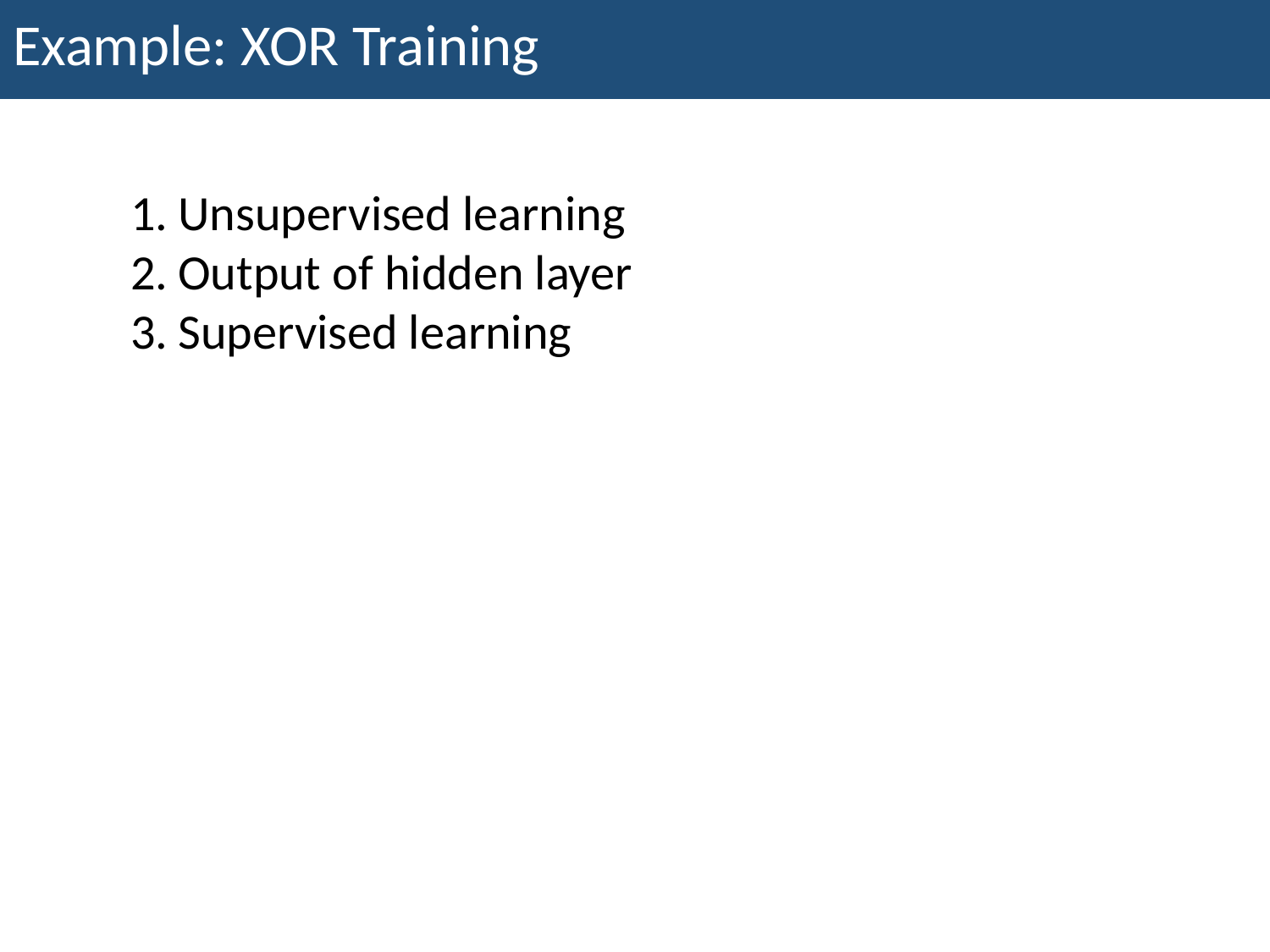

Example: XOR Training
Unsupervised learning
Output of hidden layer
Supervised learning